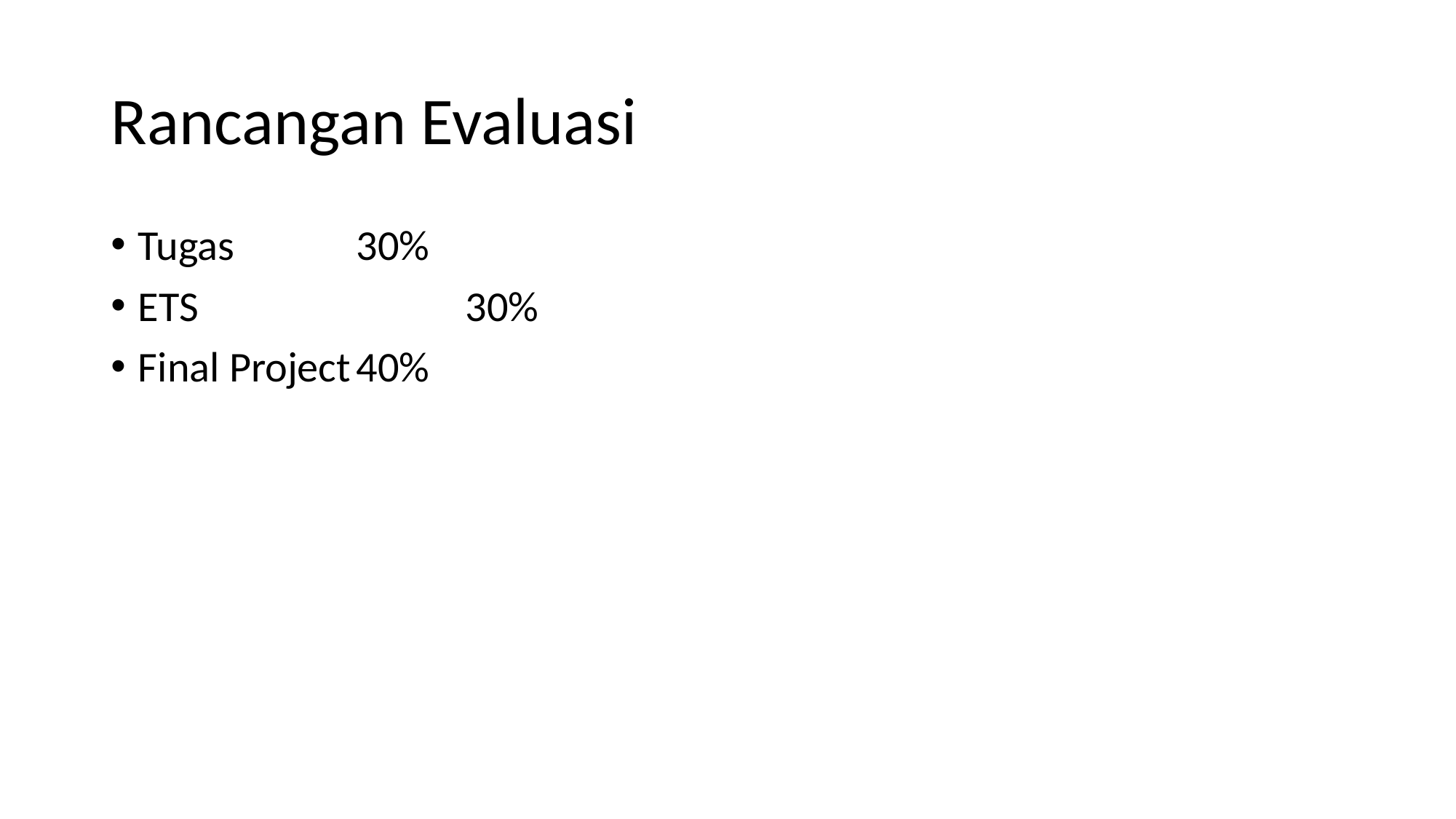

# Rancangan Evaluasi
Tugas		30%
ETS			30%
Final Project	40%